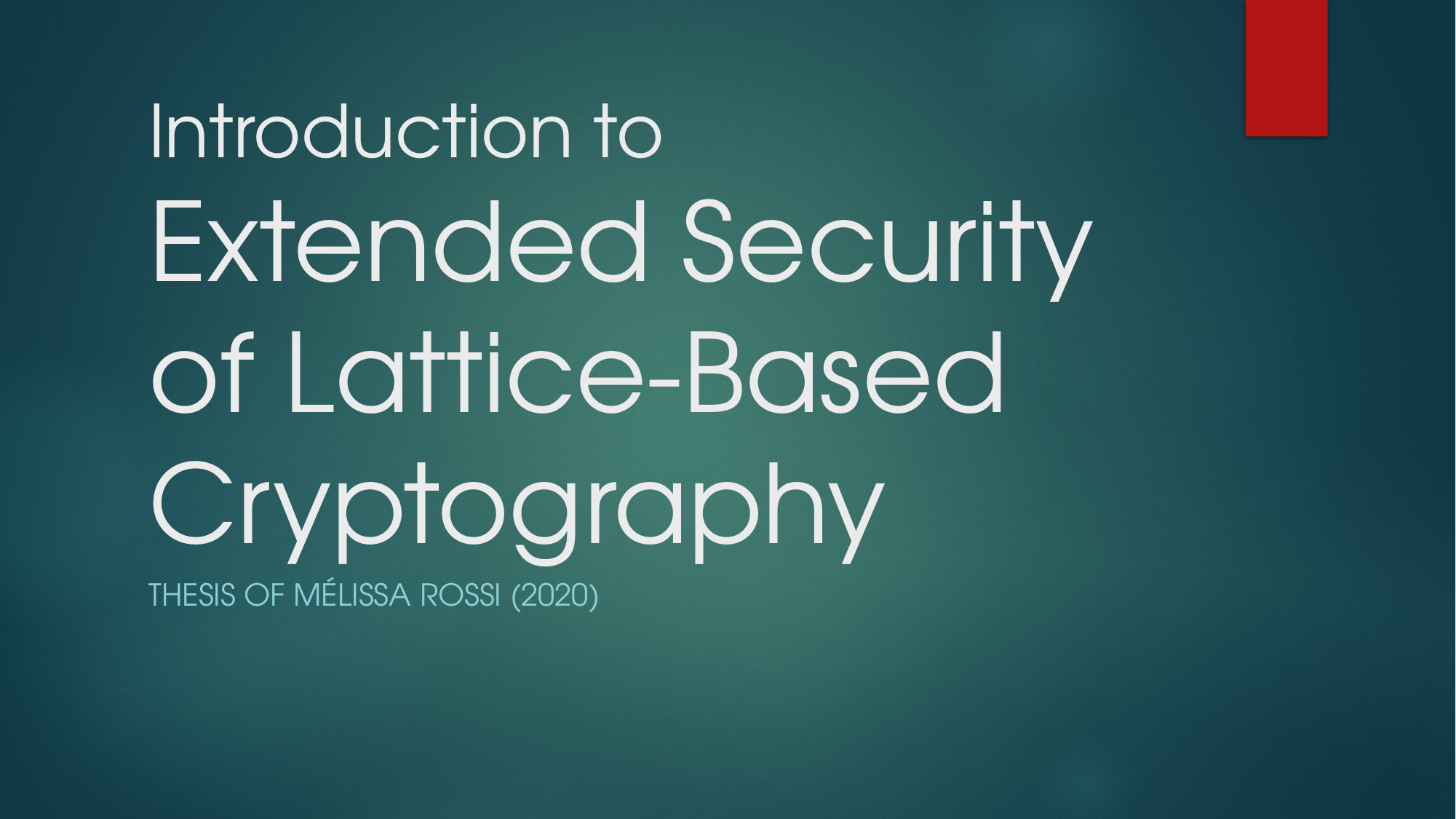

# Introduction to Extended Security of Lattice-Based Cryptography
Thesis of Mélissa Rossi (2020)